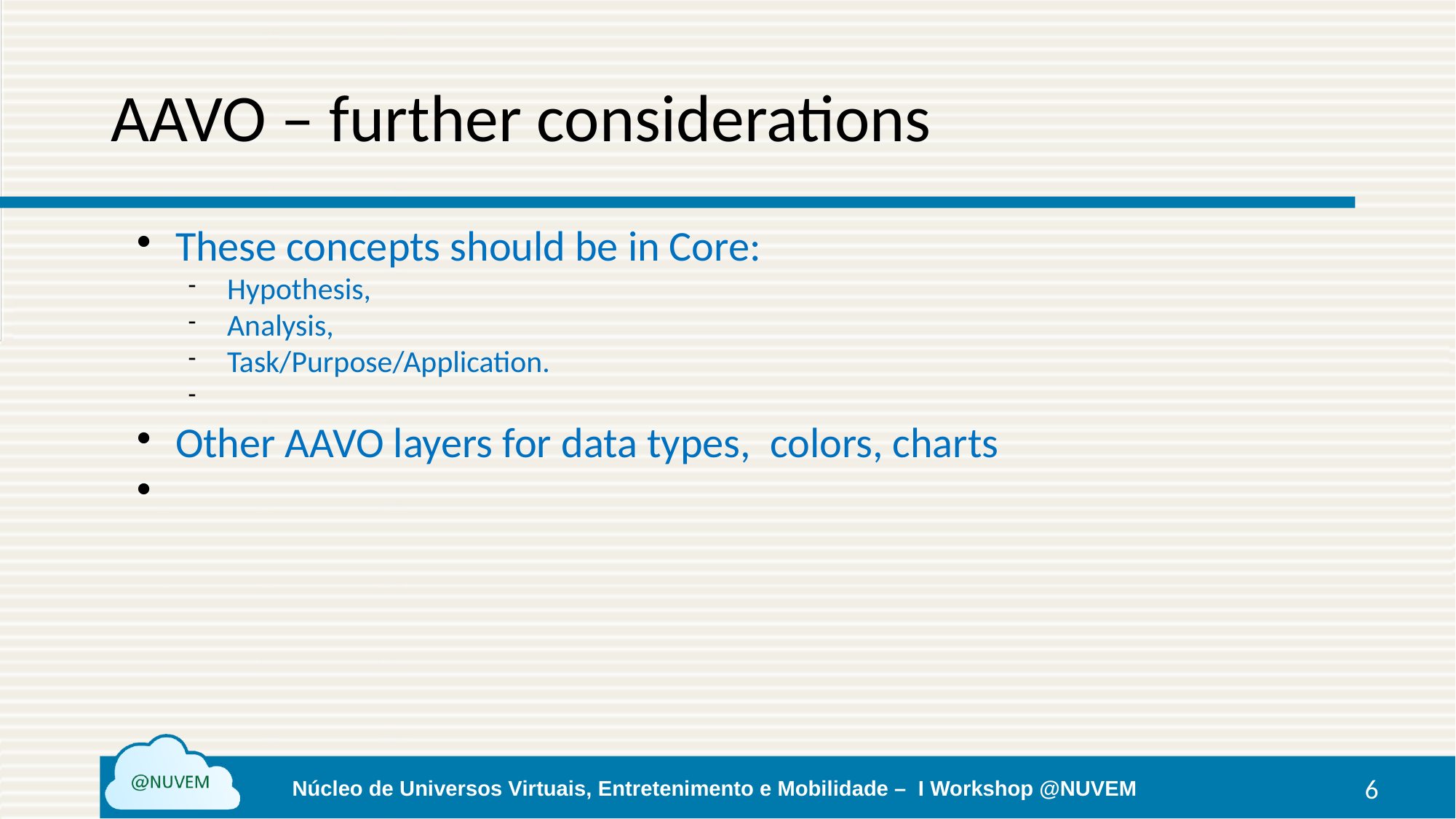

AAVO – further considerations
These concepts should be in Core:
Hypothesis,
Analysis,
Task/Purpose/Application.

Other AAVO layers for data types,  colors, charts

6